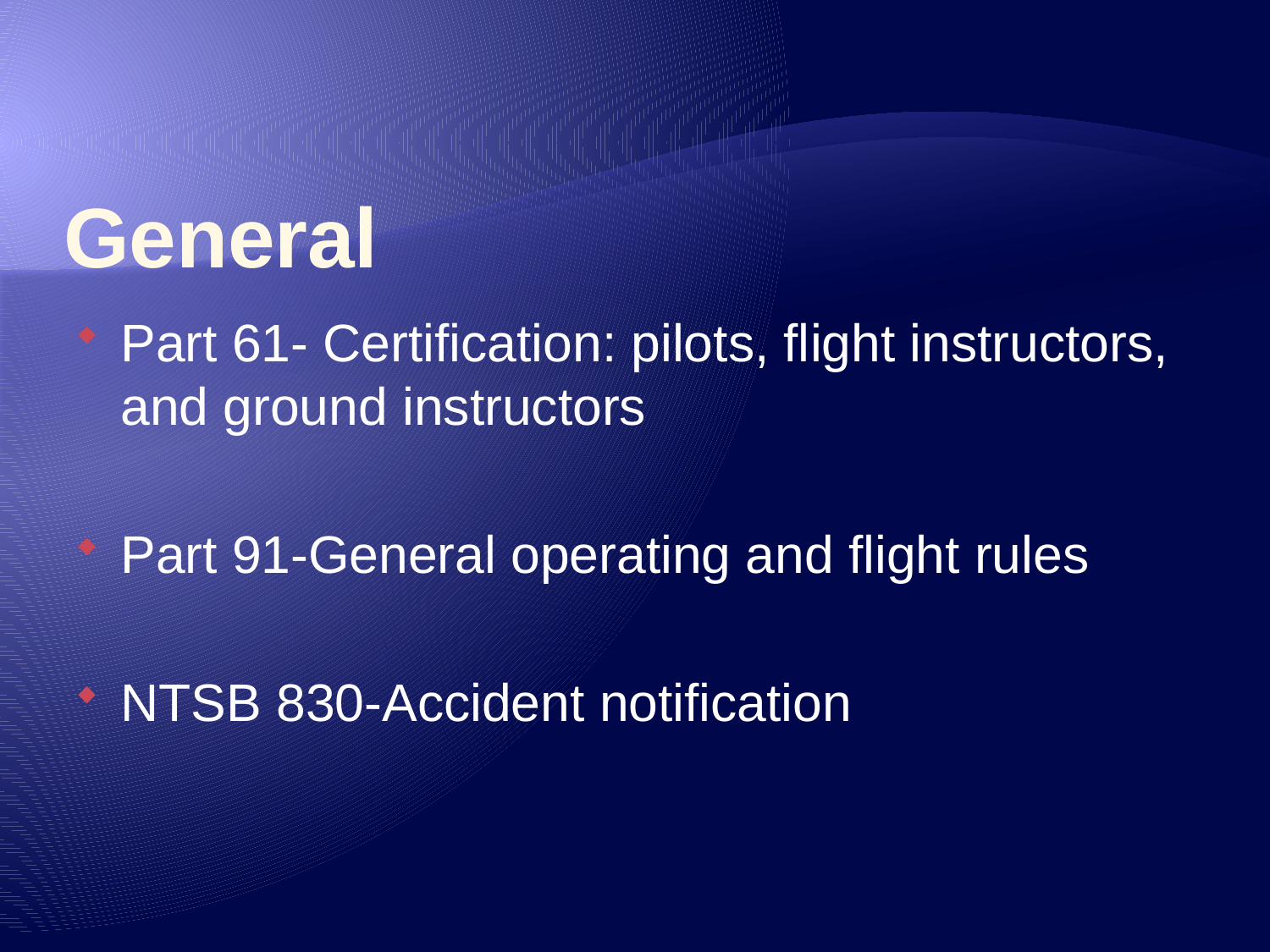

# General
Part 61- Certification: pilots, flight instructors, and ground instructors

Part 91-General operating and flight rules

NTSB 830-Accident notification